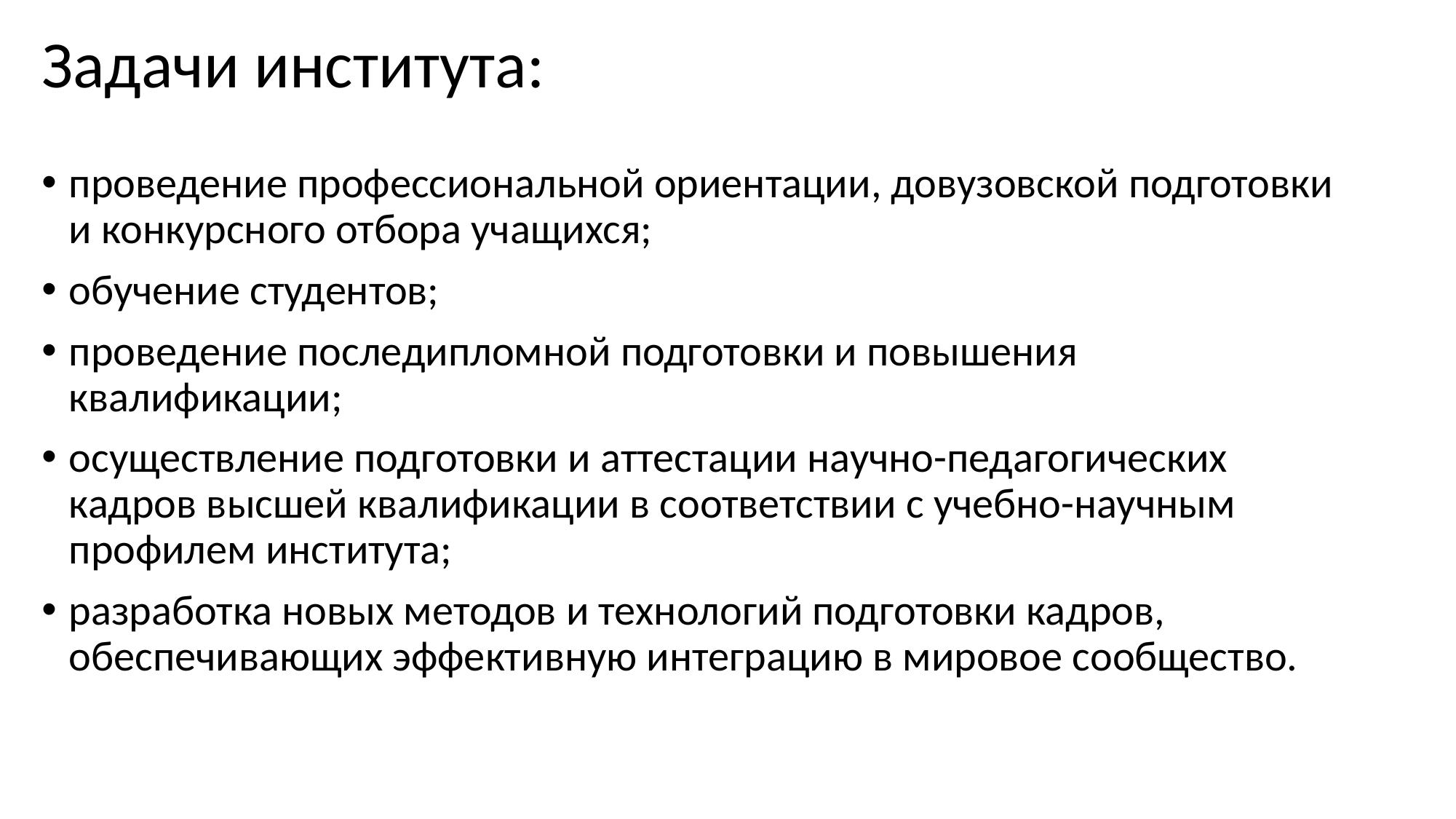

# Задачи института:
проведение профессиональной ориентации, довузовской подготовки и конкурсного отбора учащихся;
обучение студентов;
проведение последипломной подготовки и повышения квалификации;
осуществление подготовки и аттестации научно-педагогических кадров высшей квалификации в соответствии с учебно-научным профилем института;
разработка новых методов и технологий подготовки кадров, обеспечивающих эффективную интеграцию в мировое сообщество.